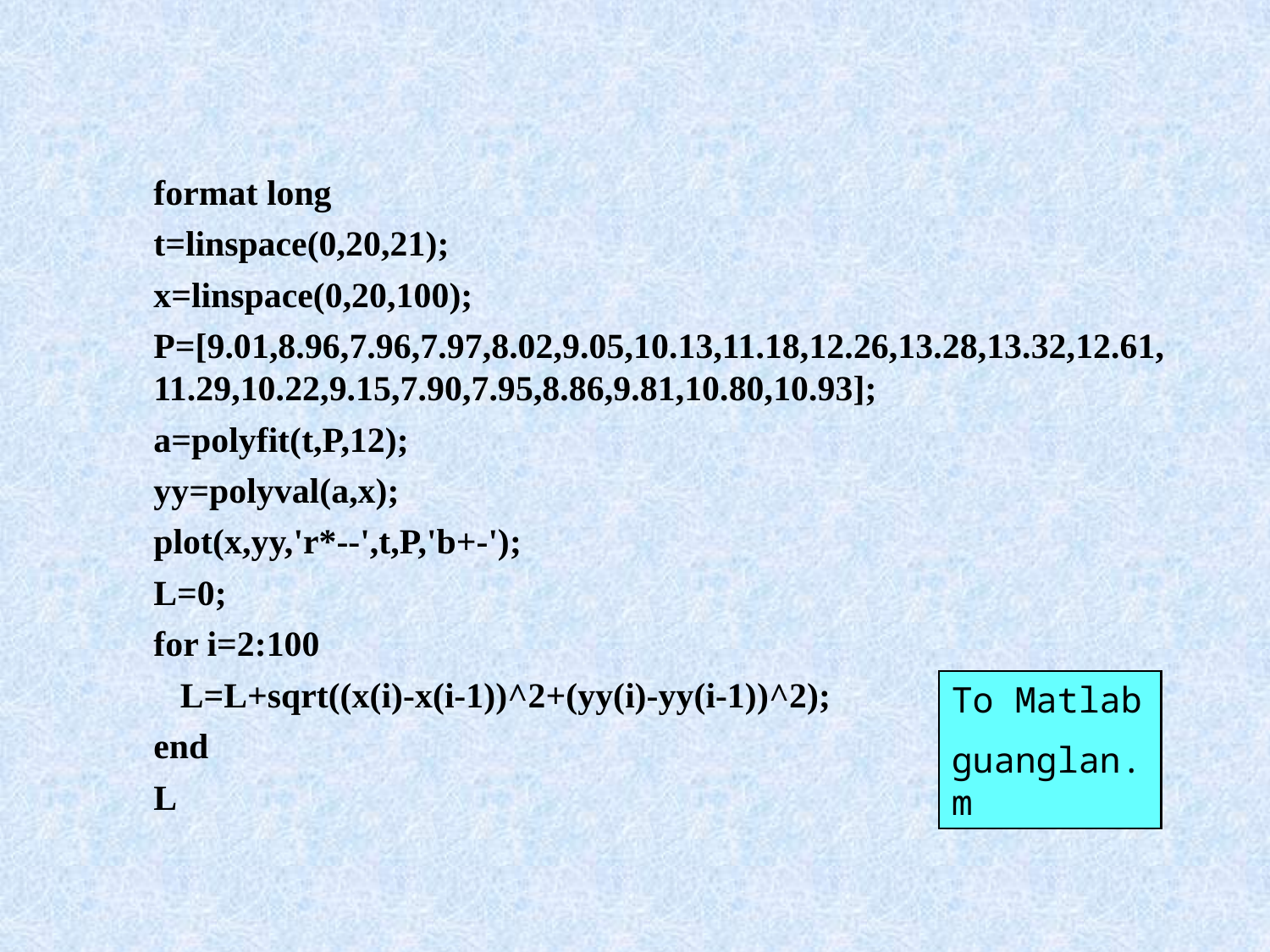

format long
t=linspace(0,20,21);
x=linspace(0,20,100);
P=[9.01,8.96,7.96,7.97,8.02,9.05,10.13,11.18,12.26,13.28,13.32,12.61,11.29,10.22,9.15,7.90,7.95,8.86,9.81,10.80,10.93];
a=polyfit(t,P,12);
yy=polyval(a,x);
plot(x,yy,'r*--',t,P,'b+-');
L=0;
for i=2:100
   L=L+sqrt((x(i)-x(i-1))^2+(yy(i)-yy(i-1))^2);
end
L
To Matlab
guanglan.m